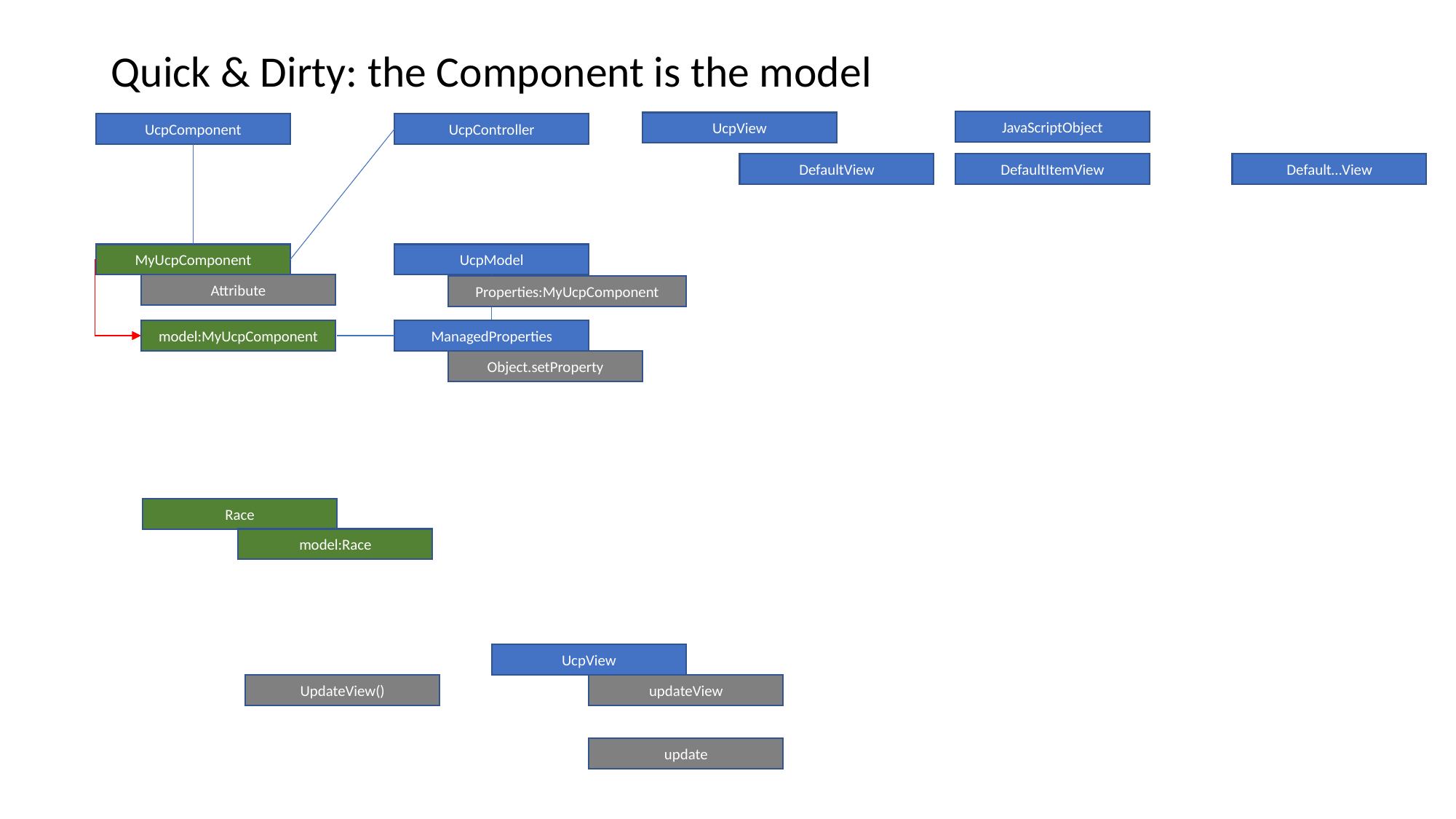

# Quick & Dirty: the Component is the model
JavaScriptObject
UcpView
UcpComponent
UcpController
DefaultView
DefaultItemView
Default…View
MyUcpComponent
UcpModel
Attribute
Properties:MyUcpComponent
model:MyUcpComponent
ManagedProperties
Object.setProperty
Race
model:Race
UcpView
UpdateView()
updateView
update